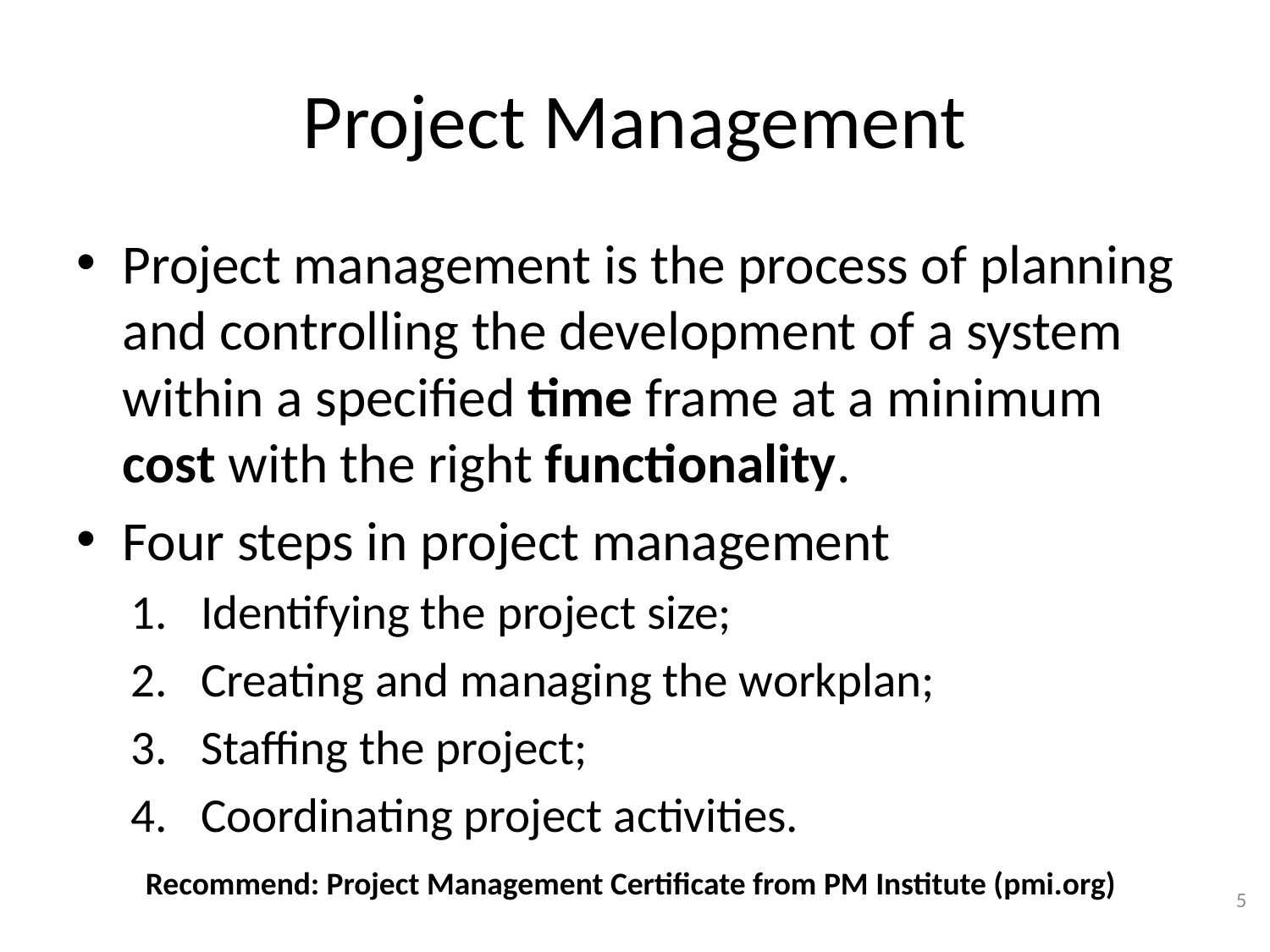

# Project Management
Project management is the process of planning and controlling the development of a system within a specified time frame at a minimum cost with the right functionality.
Four steps in project management
Identifying the project size;
Creating and managing the workplan;
Staffing the project;
Coordinating project activities.
Recommend: Project Management Certificate from PM Institute (pmi.org)
5